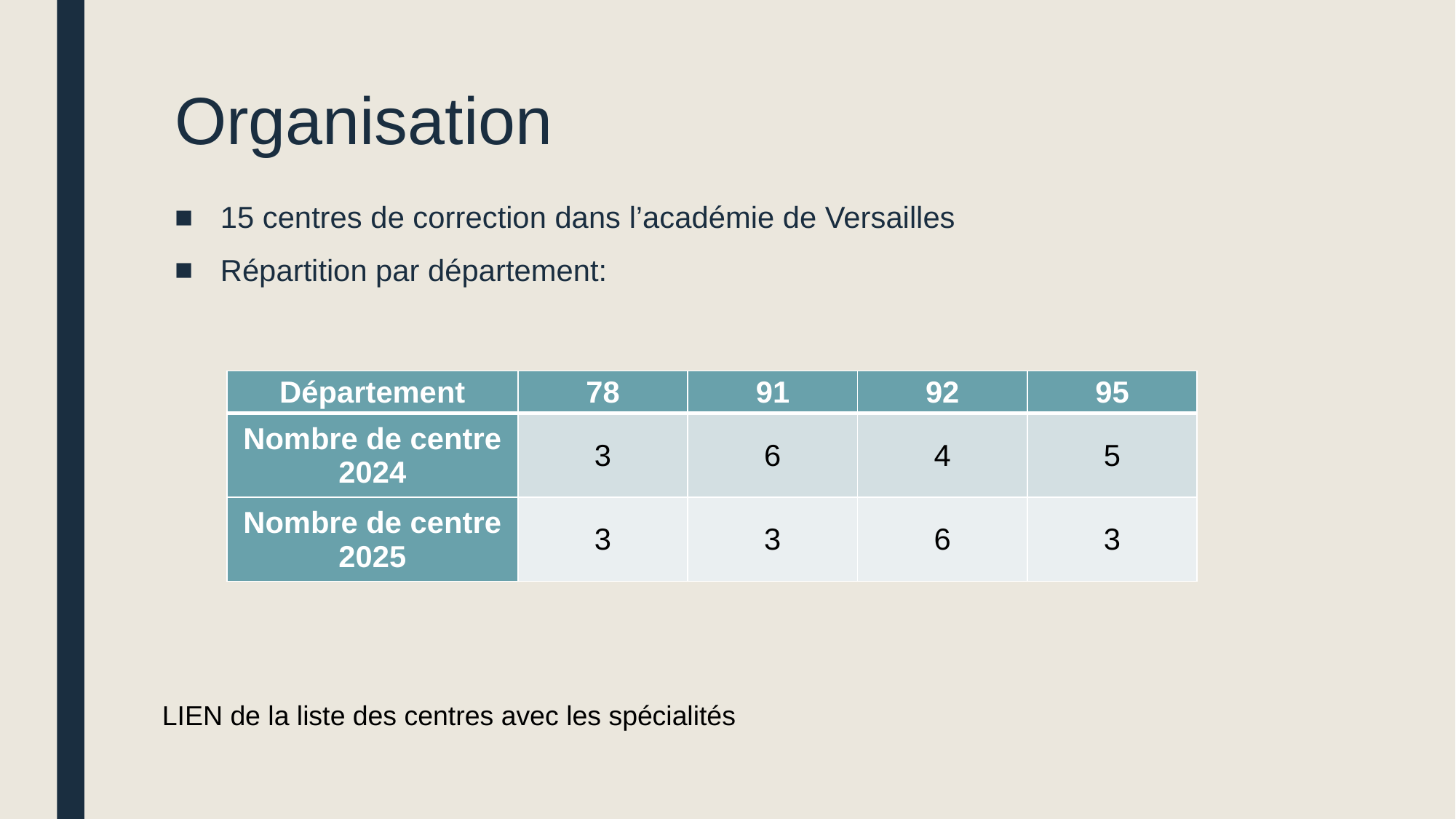

# Organisation
15 centres de correction dans l’académie de Versailles
Répartition par département:

| Département | 78 | 91 | 92 | 95 |
| --- | --- | --- | --- | --- |
| Nombre de centre 2024 | 3 | 6 | 4 | 5 |
| Nombre de centre 2025 | 3 | 3 | 6 | 3 |
LIEN de la liste des centres avec les spécialités